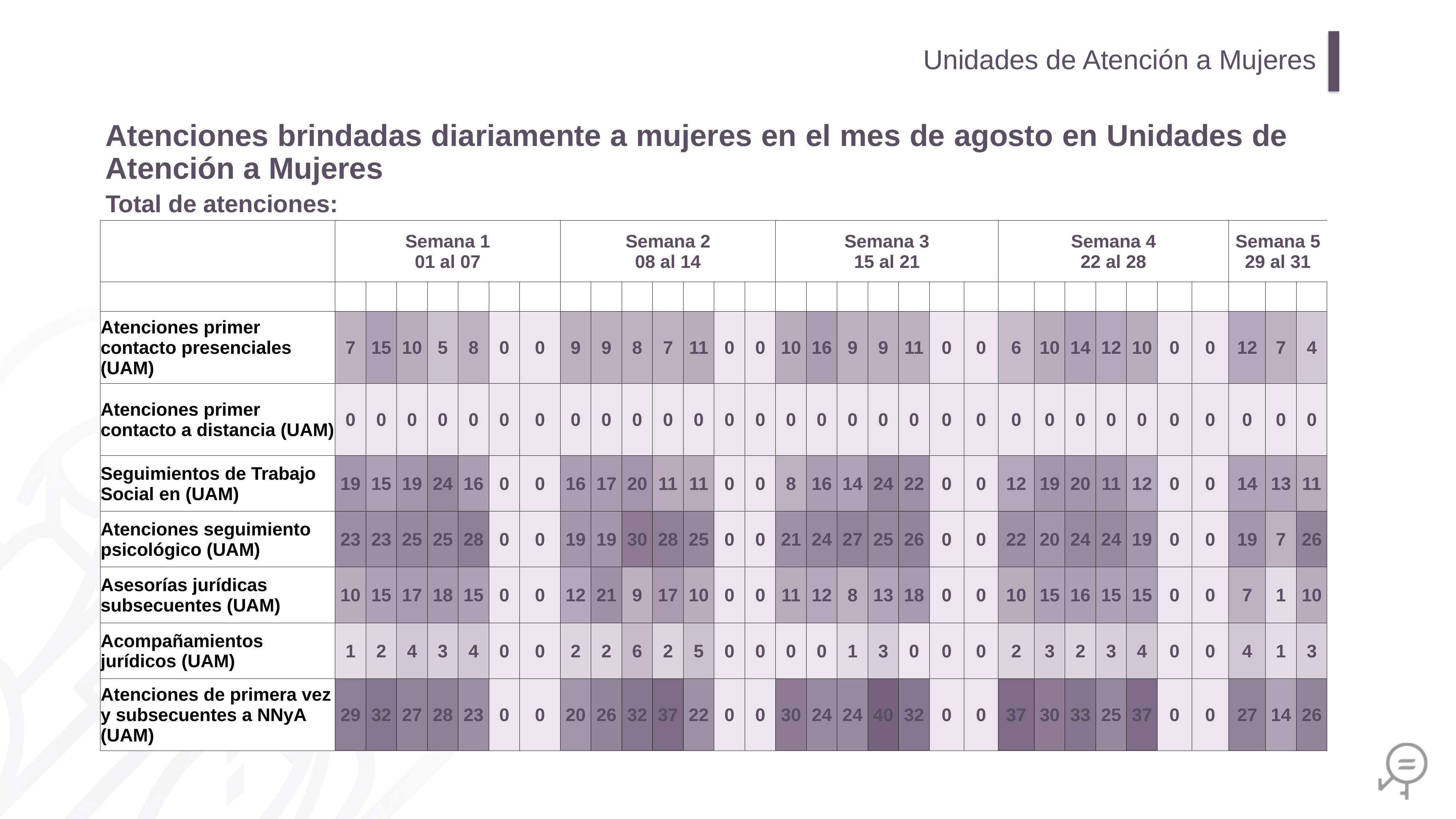

Unidades de Atención a Mujeres
Atenciones brindadas diariamente a mujeres en el mes de agosto en Unidades de Atención a Mujeres
Total de atenciones: 2,119
|  | Semana 1 01 al 07 |  |  |  |  |  |  | Semana 2 08 al 14 |  |  |  |  |  |  | Semana 3 15 al 21 |  |  |  |  |  |  | Semana 4 22 al 28 |  |  |  |  |  |  | Semana 5 29 al 31 |  |  |
| --- | --- | --- | --- | --- | --- | --- | --- | --- | --- | --- | --- | --- | --- | --- | --- | --- | --- | --- | --- | --- | --- | --- | --- | --- | --- | --- | --- | --- | --- | --- | --- |
|  |  |  |  |  |  |  |  |  |  |  |  |  |  |  |  |  |  |  |  |  |  |  |  |  |  |  |  |  |  |  |  |
| Atenciones primer contacto presenciales (UAM) | 7 | 15 | 10 | 5 | 8 | 0 | 0 | 9 | 9 | 8 | 7 | 11 | 0 | 0 | 10 | 16 | 9 | 9 | 11 | 0 | 0 | 6 | 10 | 14 | 12 | 10 | 0 | 0 | 12 | 7 | 4 |
| Atenciones primer contacto a distancia (UAM) | 0 | 0 | 0 | 0 | 0 | 0 | 0 | 0 | 0 | 0 | 0 | 0 | 0 | 0 | 0 | 0 | 0 | 0 | 0 | 0 | 0 | 0 | 0 | 0 | 0 | 0 | 0 | 0 | 0 | 0 | 0 |
| Seguimientos de Trabajo Social en (UAM) | 19 | 15 | 19 | 24 | 16 | 0 | 0 | 16 | 17 | 20 | 11 | 11 | 0 | 0 | 8 | 16 | 14 | 24 | 22 | 0 | 0 | 12 | 19 | 20 | 11 | 12 | 0 | 0 | 14 | 13 | 11 |
| Atenciones seguimiento psicológico (UAM) | 23 | 23 | 25 | 25 | 28 | 0 | 0 | 19 | 19 | 30 | 28 | 25 | 0 | 0 | 21 | 24 | 27 | 25 | 26 | 0 | 0 | 22 | 20 | 24 | 24 | 19 | 0 | 0 | 19 | 7 | 26 |
| Asesorías jurídicas subsecuentes (UAM) | 10 | 15 | 17 | 18 | 15 | 0 | 0 | 12 | 21 | 9 | 17 | 10 | 0 | 0 | 11 | 12 | 8 | 13 | 18 | 0 | 0 | 10 | 15 | 16 | 15 | 15 | 0 | 0 | 7 | 1 | 10 |
| Acompañamientos jurídicos (UAM) | 1 | 2 | 4 | 3 | 4 | 0 | 0 | 2 | 2 | 6 | 2 | 5 | 0 | 0 | 0 | 0 | 1 | 3 | 0 | 0 | 0 | 2 | 3 | 2 | 3 | 4 | 0 | 0 | 4 | 1 | 3 |
| Atenciones de primera vez y subsecuentes a NNyA (UAM) | 29 | 32 | 27 | 28 | 23 | 0 | 0 | 20 | 26 | 32 | 37 | 22 | 0 | 0 | 30 | 24 | 24 | 40 | 32 | 0 | 0 | 37 | 30 | 33 | 25 | 37 | 0 | 0 | 27 | 14 | 26 |